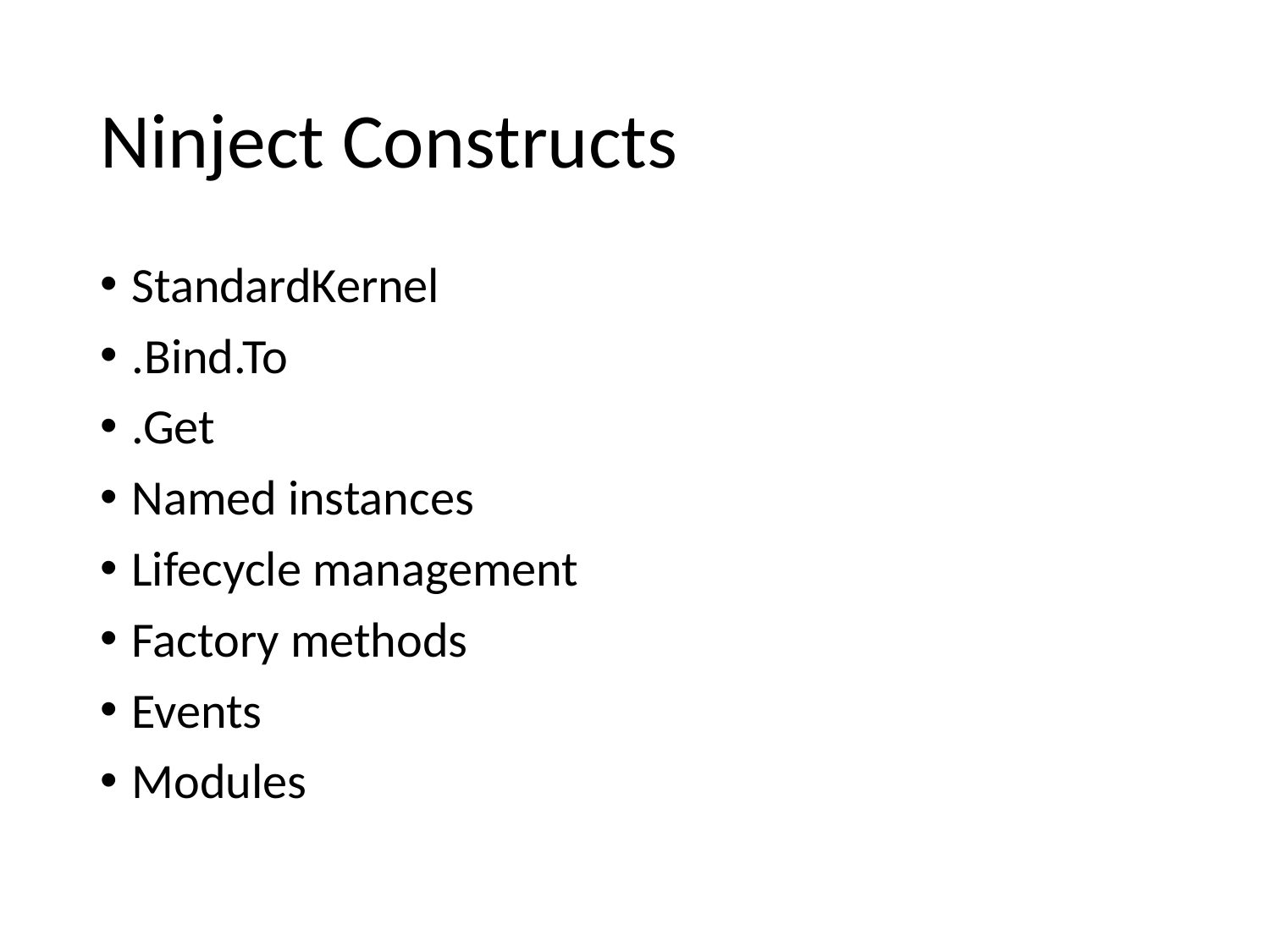

# Ninject Constructs
StandardKernel
.Bind.To
.Get
Named instances
Lifecycle management
Factory methods
Events
Modules